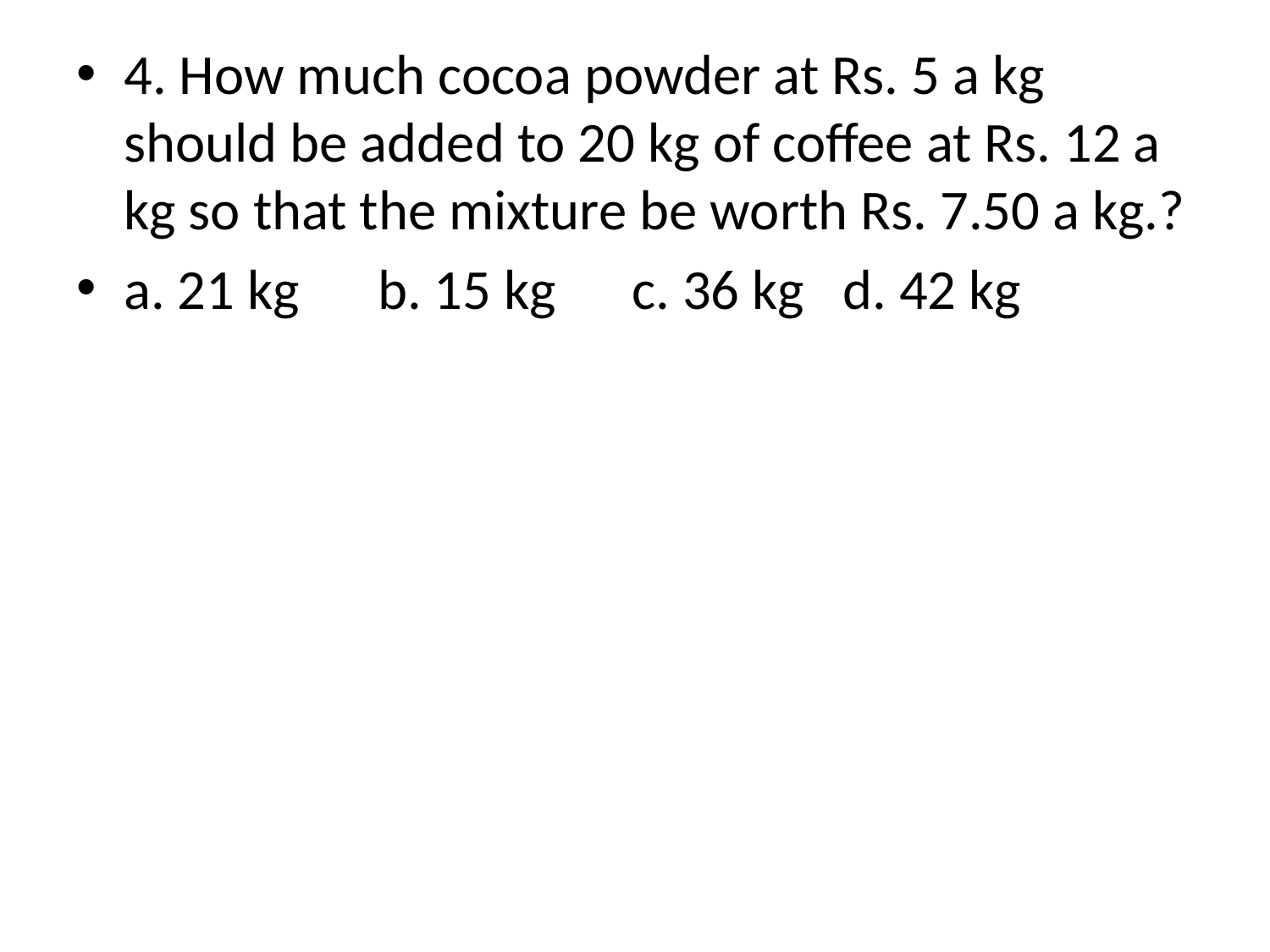

4. How much cocoa powder at Rs. 5 a kg should be added to 20 kg of coffee at Rs. 12 a kg so that the mixture be worth Rs. 7.50 a kg.?
a. 21 kg	b. 15 kg	c. 36 kg   d. 42 kg